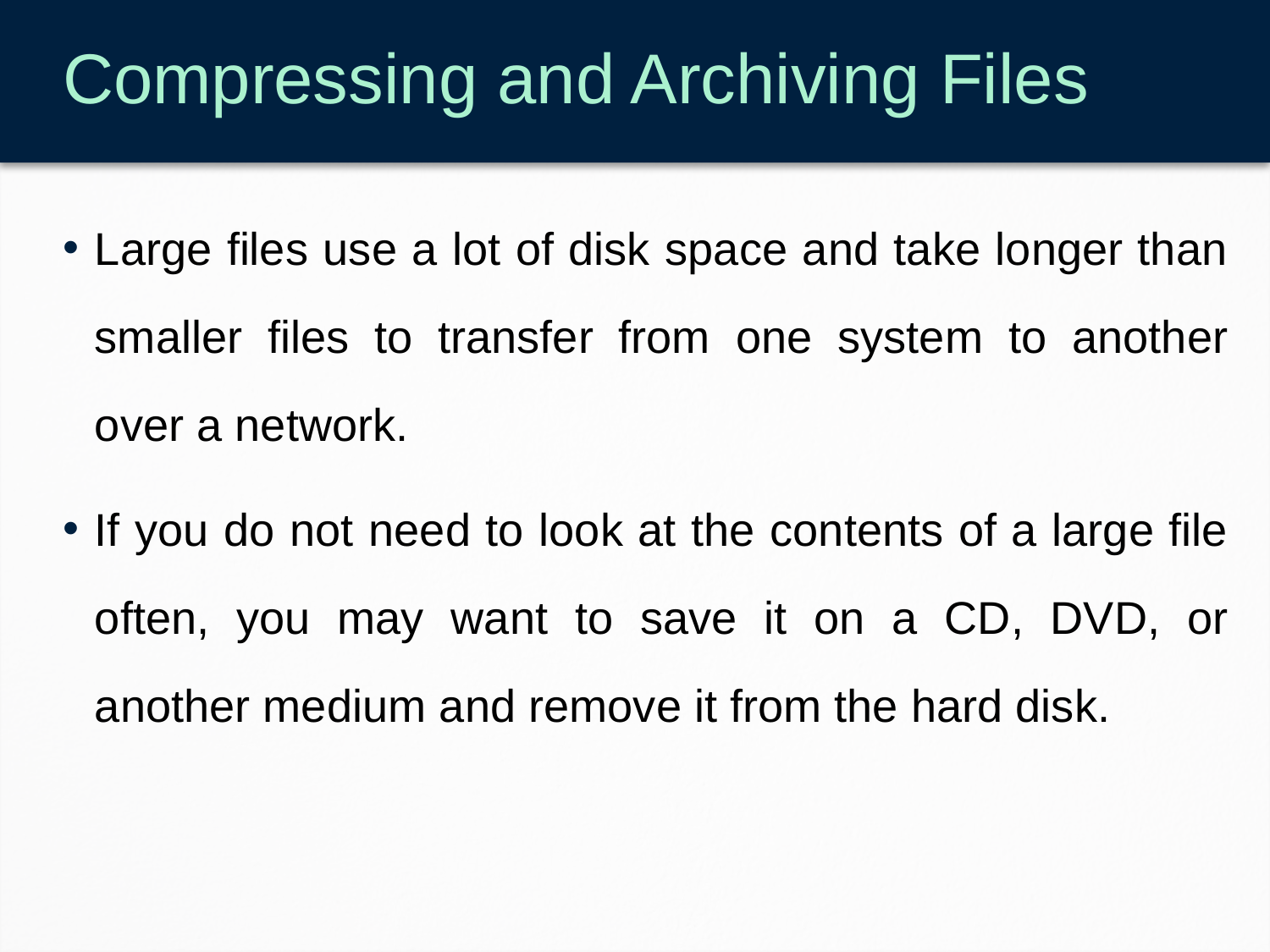

# Compressing and Archiving Files
Large files use a lot of disk space and take longer than smaller files to transfer from one system to another over a network.
If you do not need to look at the contents of a large file often, you may want to save it on a CD, DVD, or another medium and remove it from the hard disk.